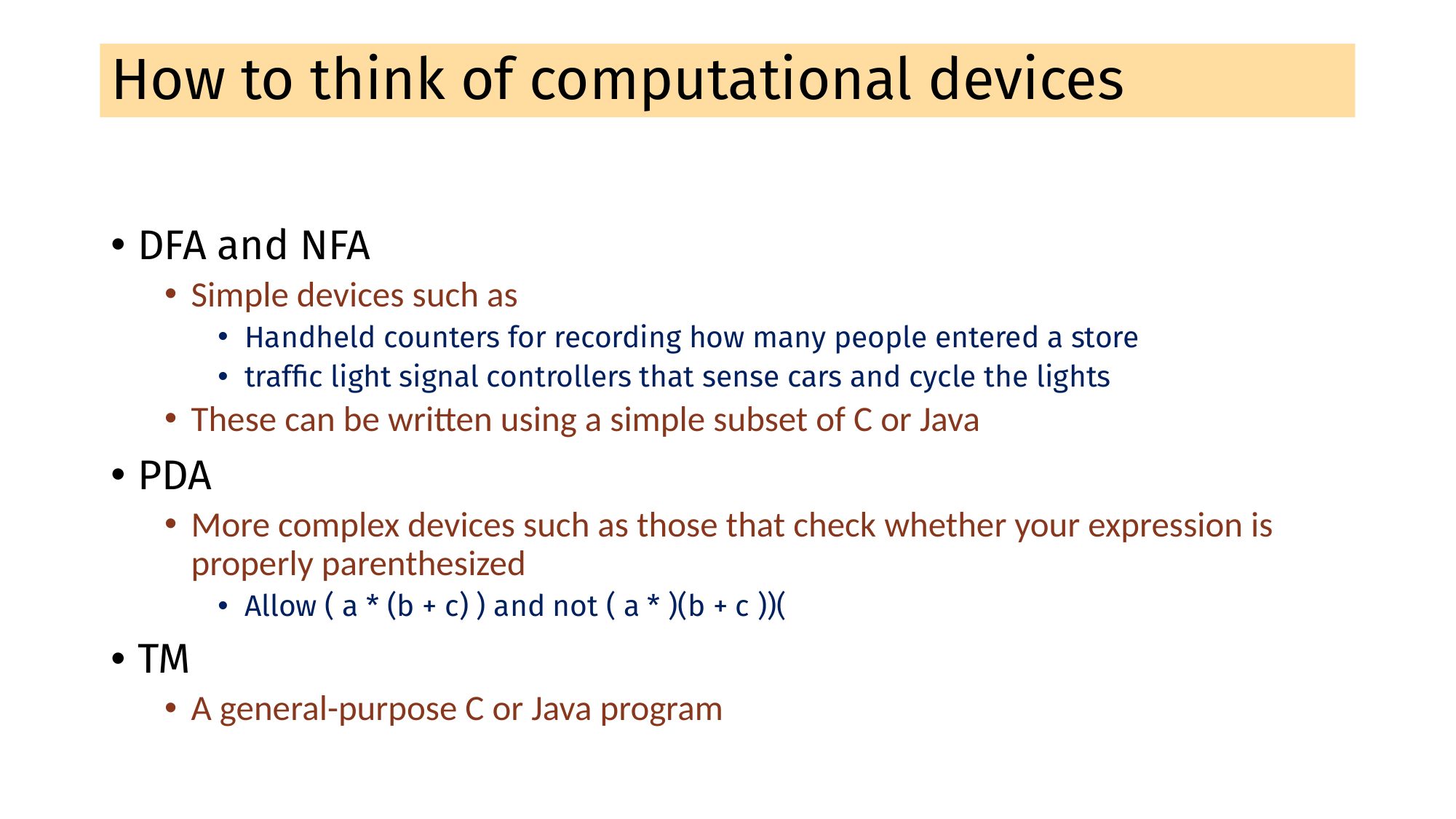

# How to think of computational devices
DFA and NFA
Simple devices such as
Handheld counters for recording how many people entered a store
traffic light signal controllers that sense cars and cycle the lights
These can be written using a simple subset of C or Java
PDA
More complex devices such as those that check whether your expression is properly parenthesized
Allow ( a * (b + c) ) and not ( a * )(b + c ))(
TM
A general-purpose C or Java program